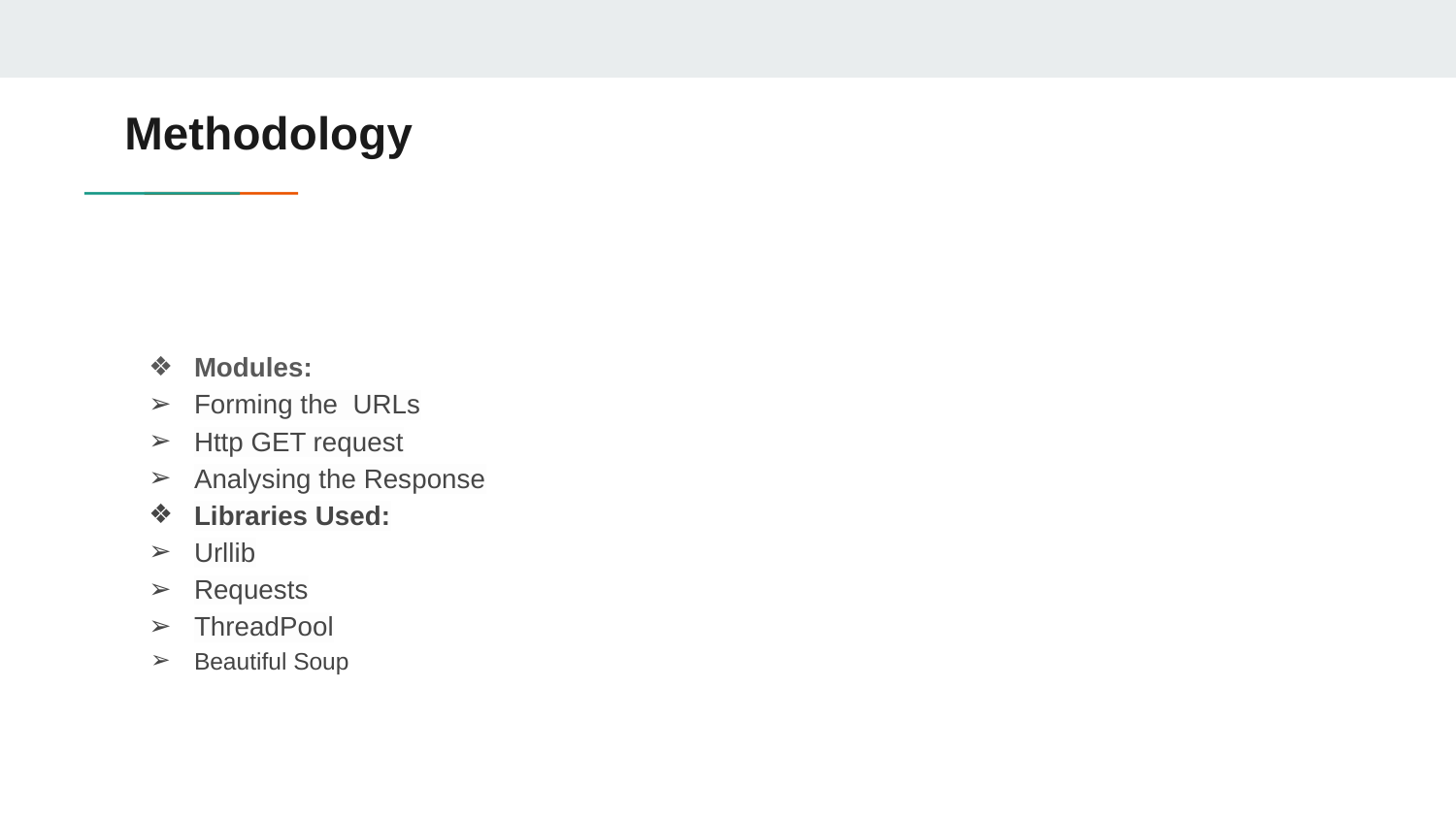

# Methodology
Modules:
Forming the  URLs
Http GET request
Analysing the Response
Libraries Used:
Urllib
Requests
ThreadPool
Beautiful Soup